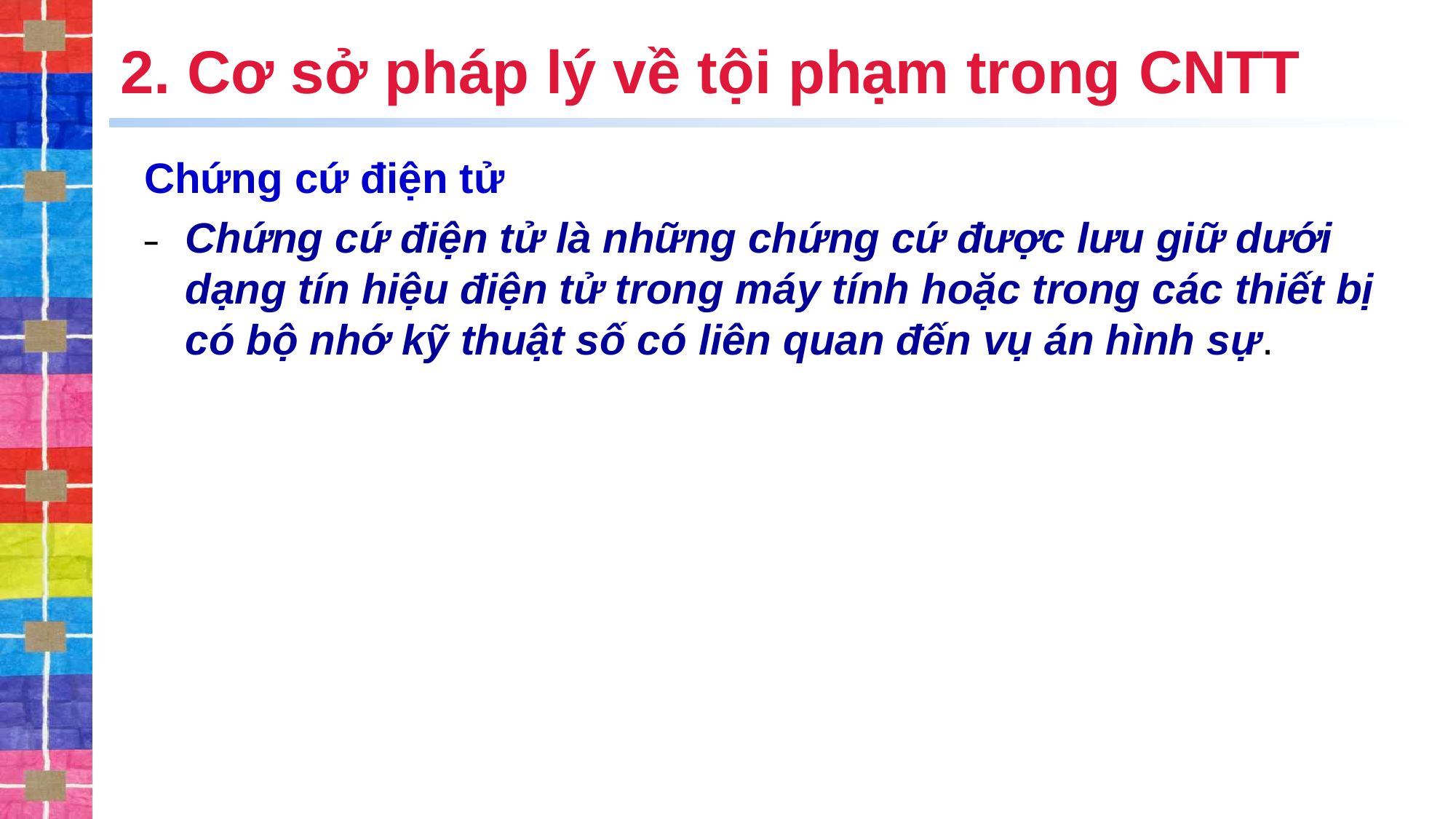

# 2. Cơ sở pháp lý về tội phạm trong CNTT
Chứng cứ điện tử
Chứng cứ điện tử là những chứng cứ được lưu giữ dưới dạng tín hiệu điện tử trong máy tính hoặc trong các thiết bị có bộ nhớ kỹ thuật số có liên quan đến vụ án hình sự.